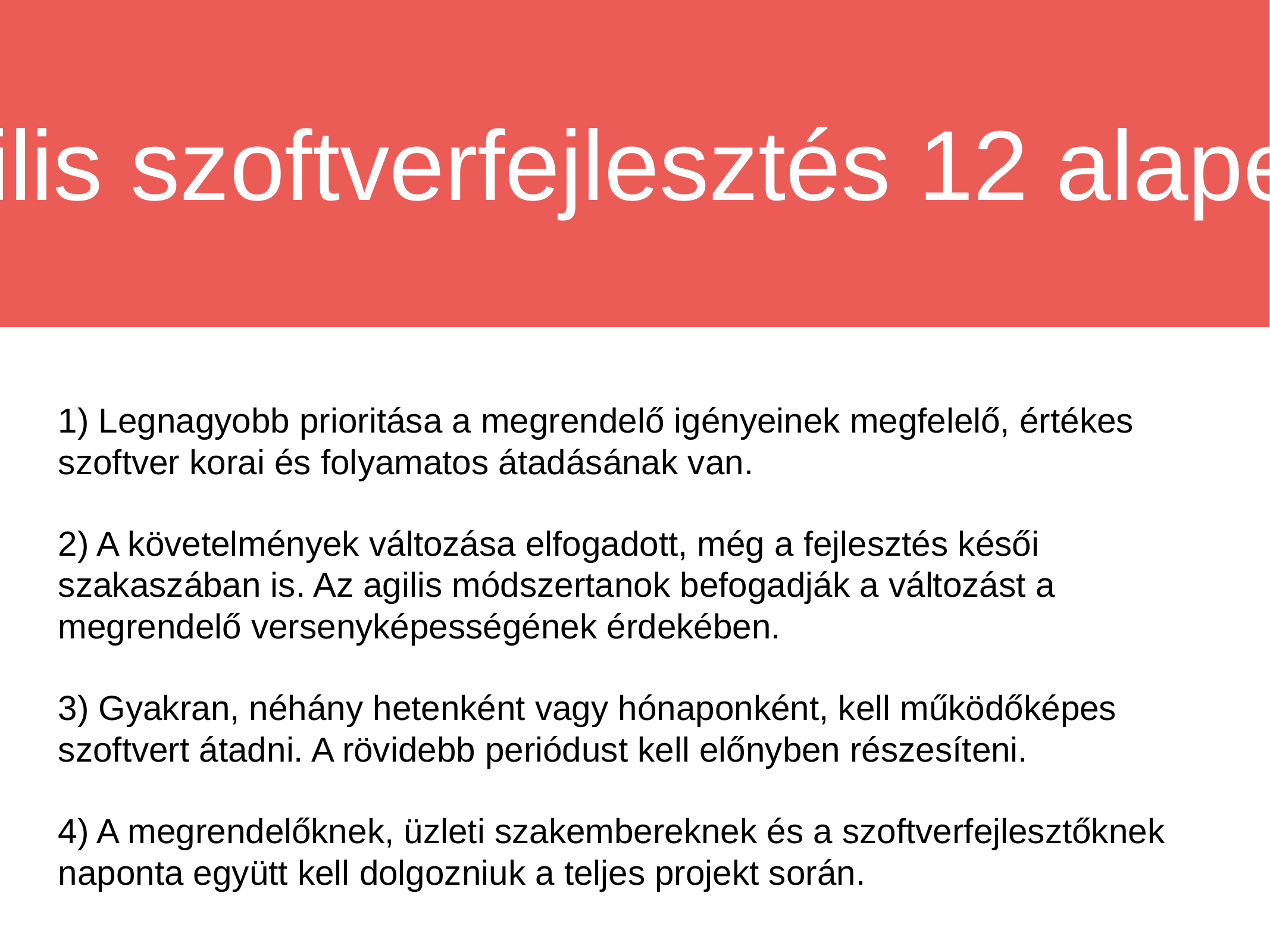

Agilis szoftverfejlesztés 12 alapelve
1) Legnagyobb prioritása a megrendelő igényeinek megfelelő, értékes szoftver korai és folyamatos átadásának van.
2) A követelmények változása elfogadott, még a fejlesztés késői szakaszában is. Az agilis módszertanok befogadják a változást a megrendelő versenyképességének érdekében.
3) Gyakran, néhány hetenként vagy hónaponként, kell működőképes szoftvert átadni. A rövidebb periódust kell előnyben részesíteni.
4) A megrendelőknek, üzleti szakembereknek és a szoftverfejlesztőknek naponta együtt kell dolgozniuk a teljes projekt során.